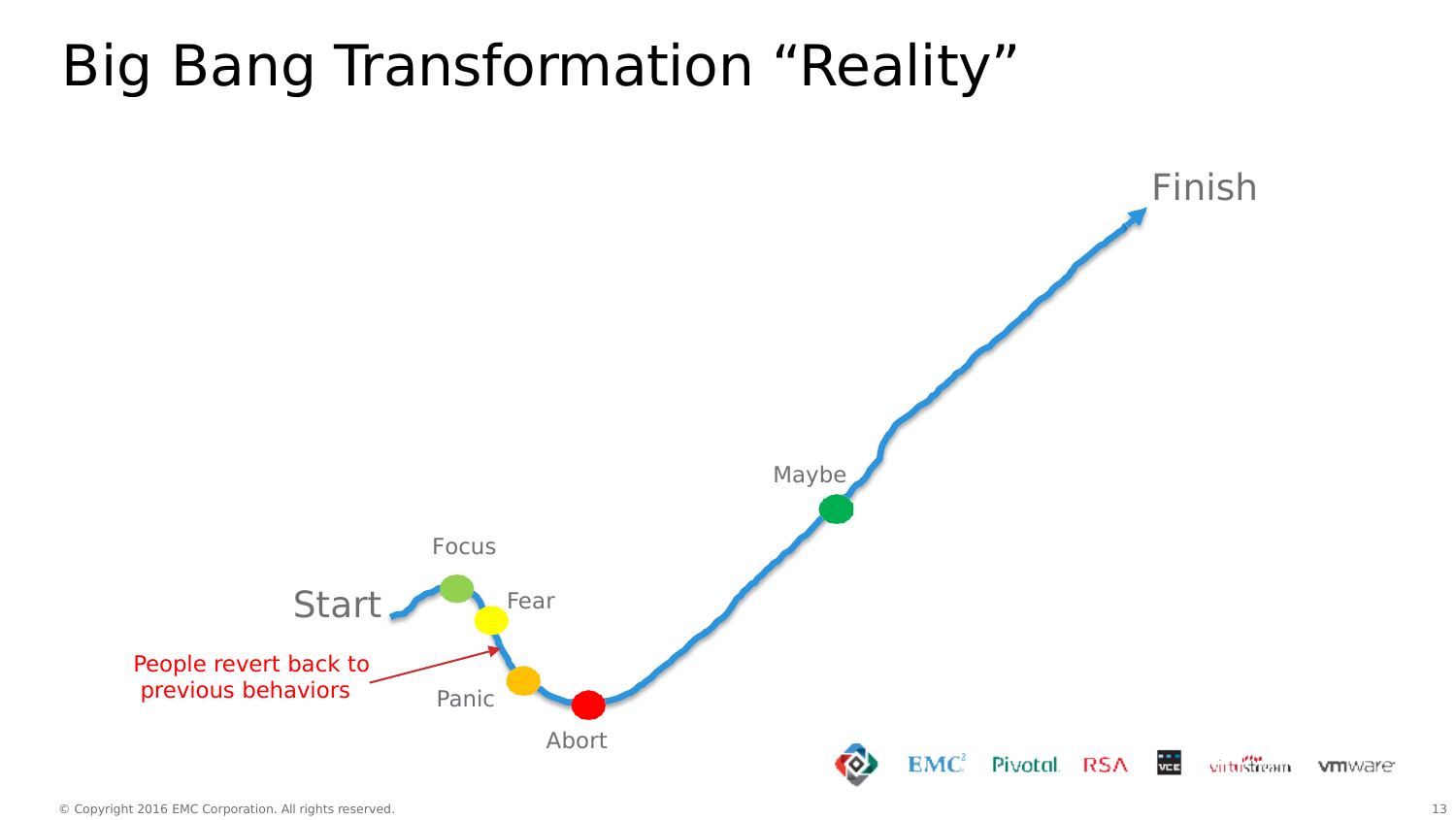

# Big Bang Transformation “Reality”
Finish

Maybe

Focus
Start
People revert back to  previous behaviors
Fear

Panic
Abort
© Copyright 2016 EMC Corporation. All rights reserved.
13